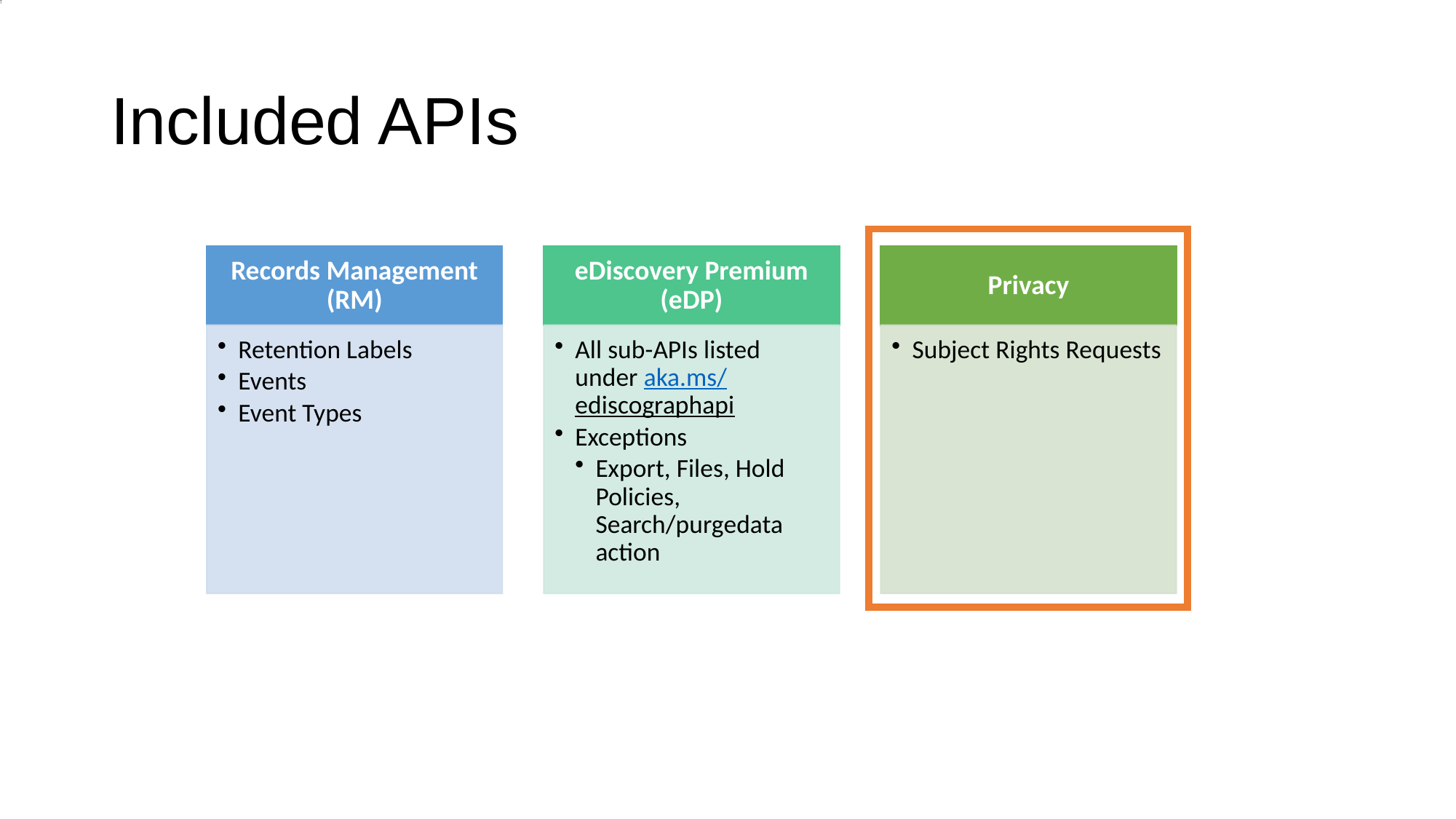

# Included APIs
Records Management (RM)
Retention Labels
Events
Event Types
eDiscovery Premium (eDP)
All sub-APIs listed under aka.ms/ediscographapi
Exceptions
Export, Files, Hold Policies, Search/purgedata action
Privacy
Subject Rights Requests